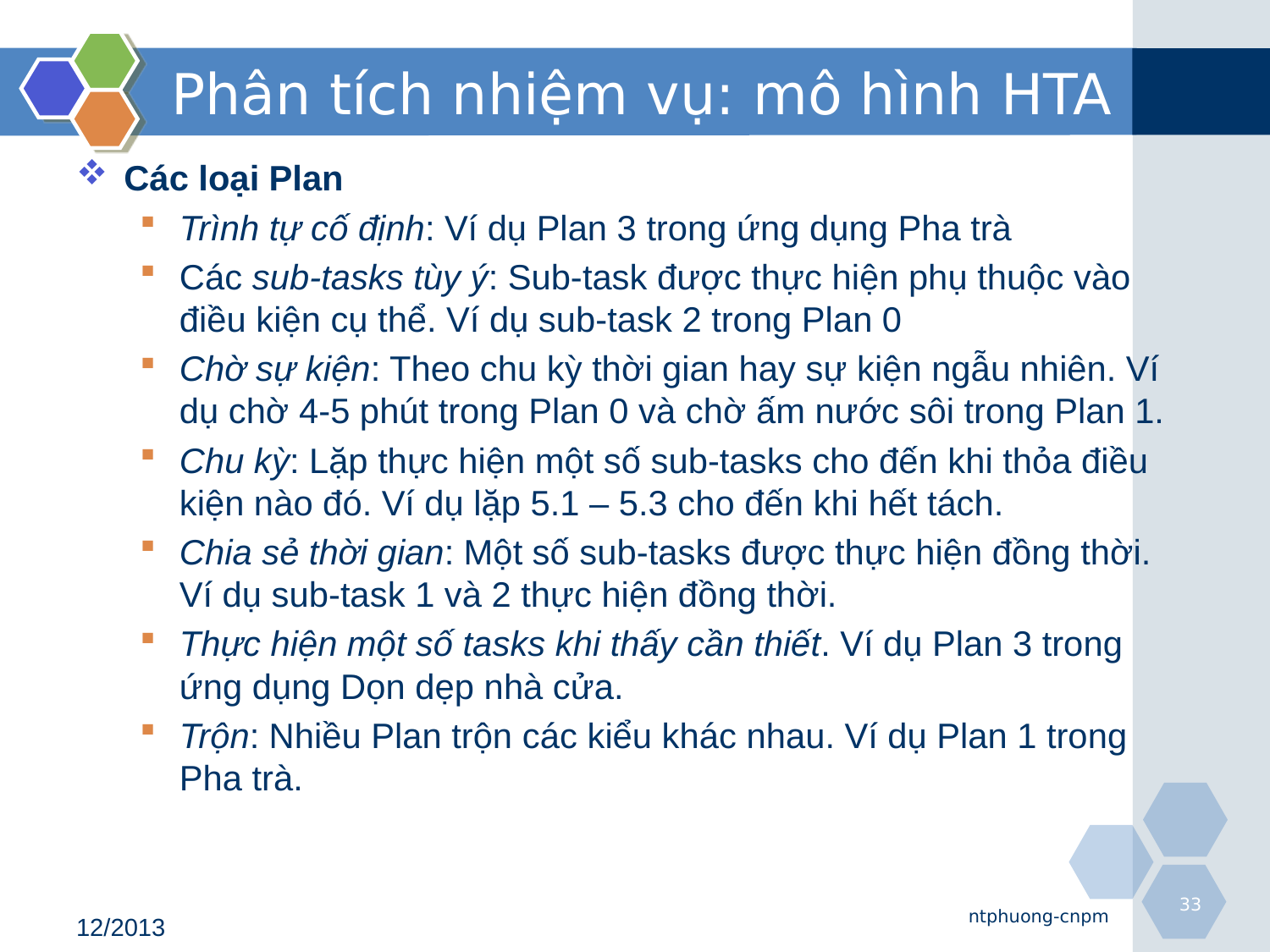

# Phân tích nhiệm vụ: mô hình HTA
Các loại Plan
Trình tự cố định: Ví dụ Plan 3 trong ứng dụng Pha trà
Các sub-tasks tùy ý: Sub-task được thực hiện phụ thuộc vào điều kiện cụ thể. Ví dụ sub-task 2 trong Plan 0
Chờ sự kiện: Theo chu kỳ thời gian hay sự kiện ngẫu nhiên. Ví dụ chờ 4-5 phút trong Plan 0 và chờ ấm nước sôi trong Plan 1.
Chu kỳ: Lặp thực hiện một số sub-tasks cho đến khi thỏa điều kiện nào đó. Ví dụ lặp 5.1 – 5.3 cho đến khi hết tách.
Chia sẻ thời gian: Một số sub-tasks được thực hiện đồng thời. Ví dụ sub-task 1 và 2 thực hiện đồng thời.
Thực hiện một số tasks khi thấy cần thiết. Ví dụ Plan 3 trong ứng dụng Dọn dẹp nhà cửa.
Trộn: Nhiều Plan trộn các kiểu khác nhau. Ví dụ Plan 1 trong Pha trà.

33
ntphuong-cnpm
12/2013